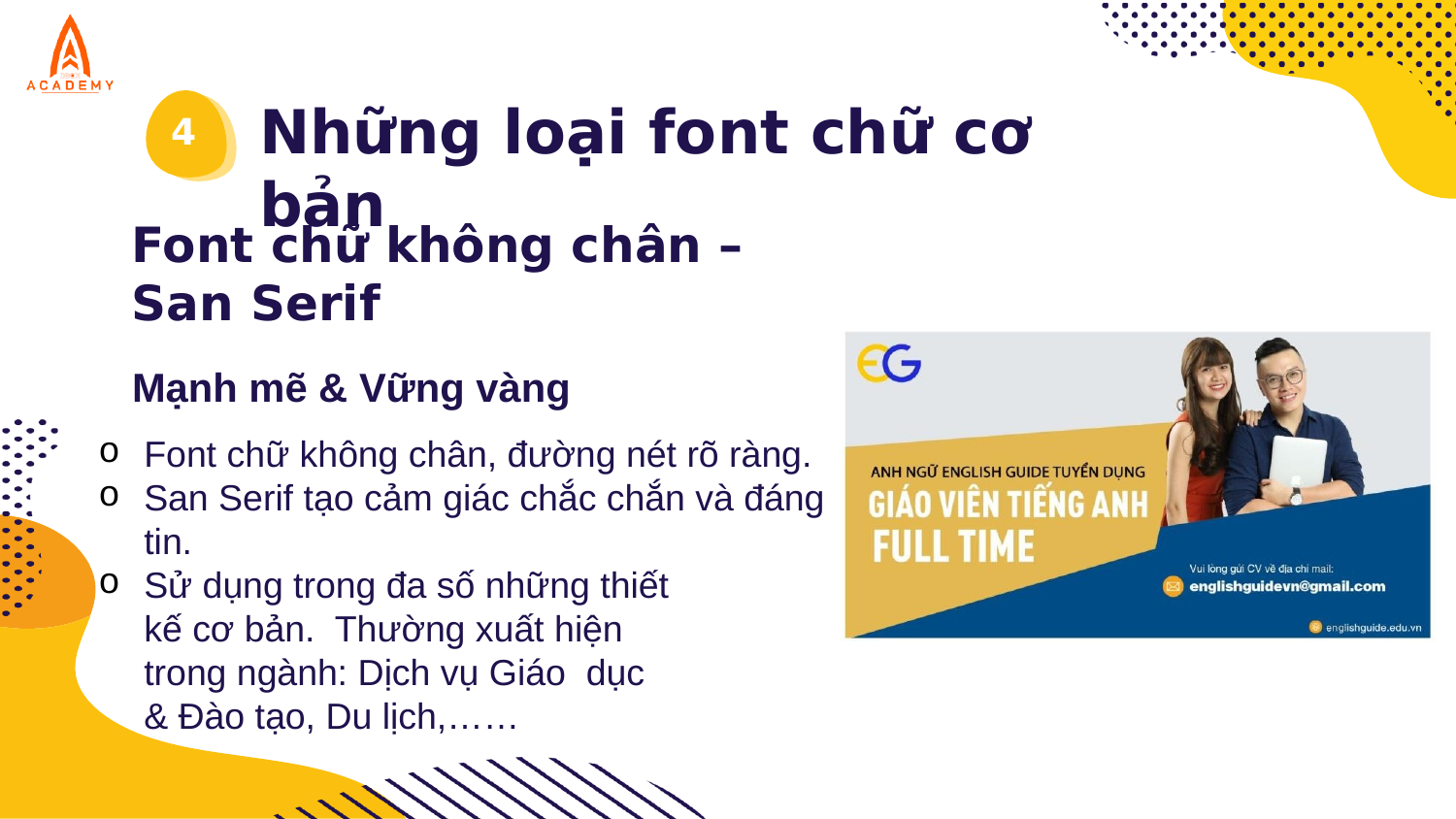

# Những loại font chữ cơ bản
4
Font chữ không chân – San Serif
Mạnh mẽ & Vững vàng
Font chữ không chân, đường nét rõ ràng.
San Serif tạo cảm giác chắc chắn và đáng tin.
Sử dụng trong đa số những thiết kế cơ bản.  Thường xuất hiện trong ngành: Dịch vụ Giáo  dục & Đào tạo, Du lịch,……